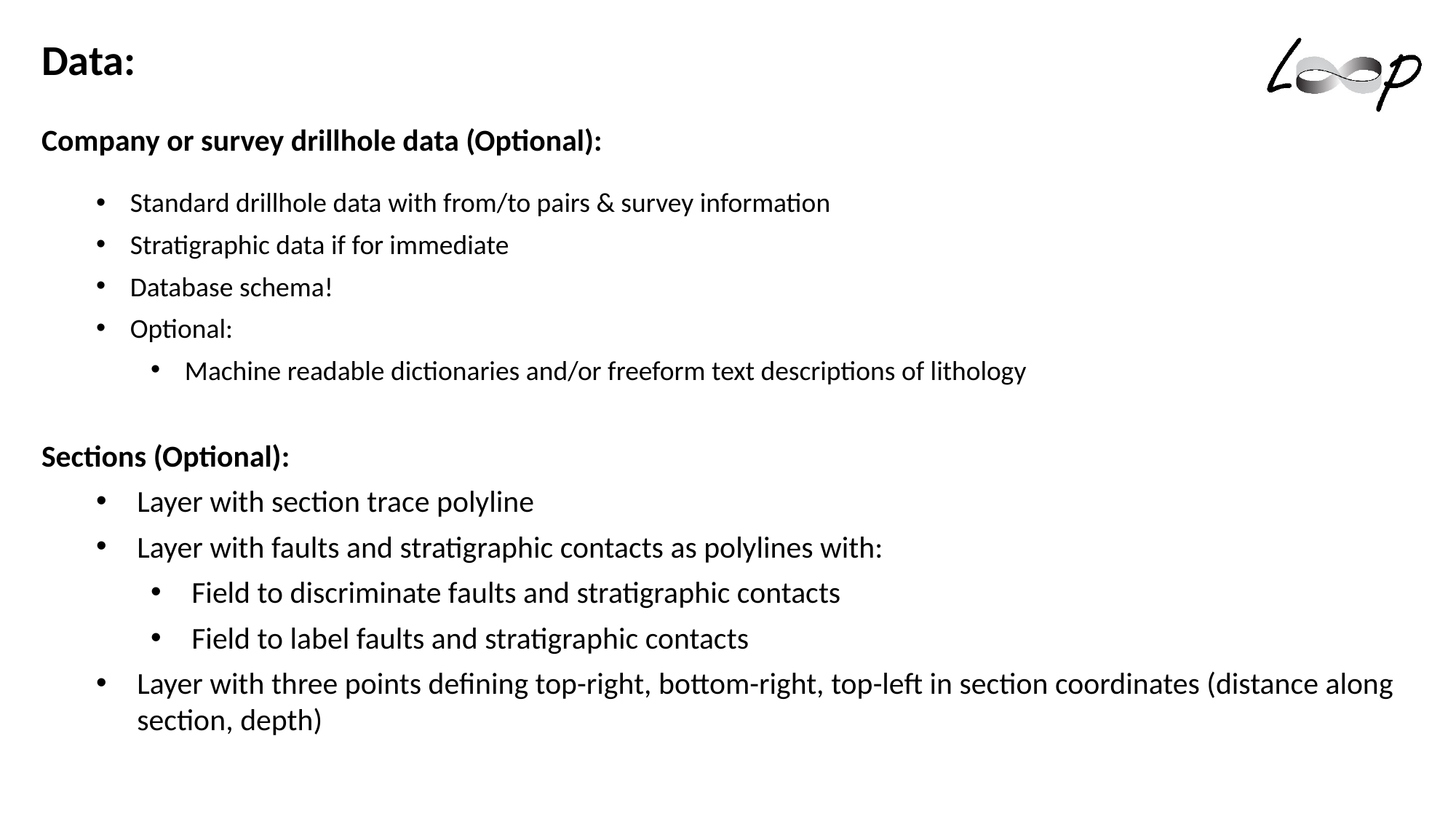

Data:

Company or survey drillhole data (Optional):

Standard drillhole data with from/to pairs & survey information
Stratigraphic data if for immediate
Database schema!
Optional:
Machine readable dictionaries and/or freeform text descriptions of lithology

Sections (Optional):
Layer with section trace polyline
Layer with faults and stratigraphic contacts as polylines with:
Field to discriminate faults and stratigraphic contacts
Field to label faults and stratigraphic contacts
Layer with three points defining top-right, bottom-right, top-left in section coordinates (distance along section, depth)